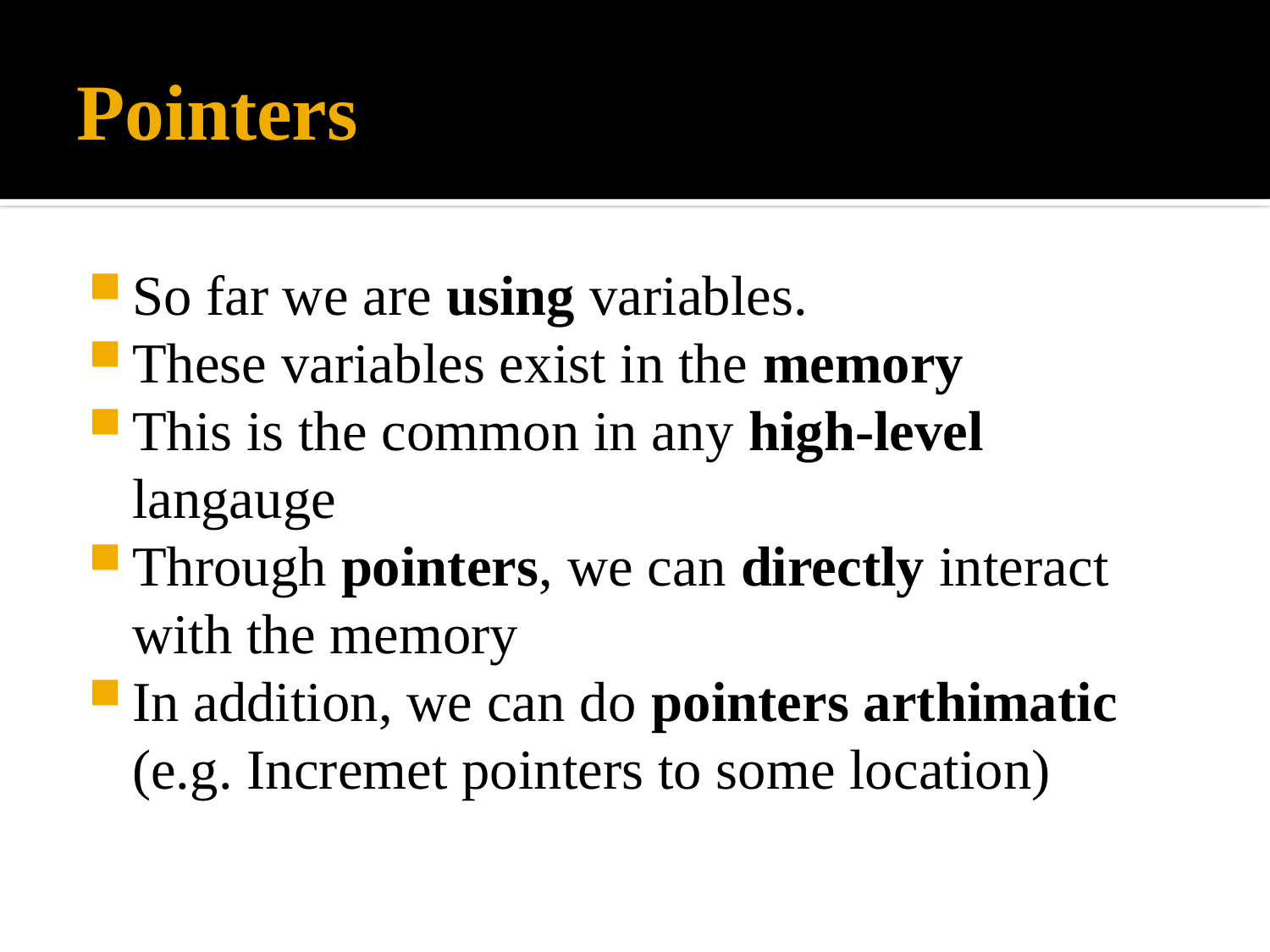

# Pointers
So far we are using variables.
These variables exist in the memory
This is the common in any high-level langauge
Through pointers, we can directly interact with the memory
In addition, we can do pointers arthimatic (e.g. Incremet pointers to some location)